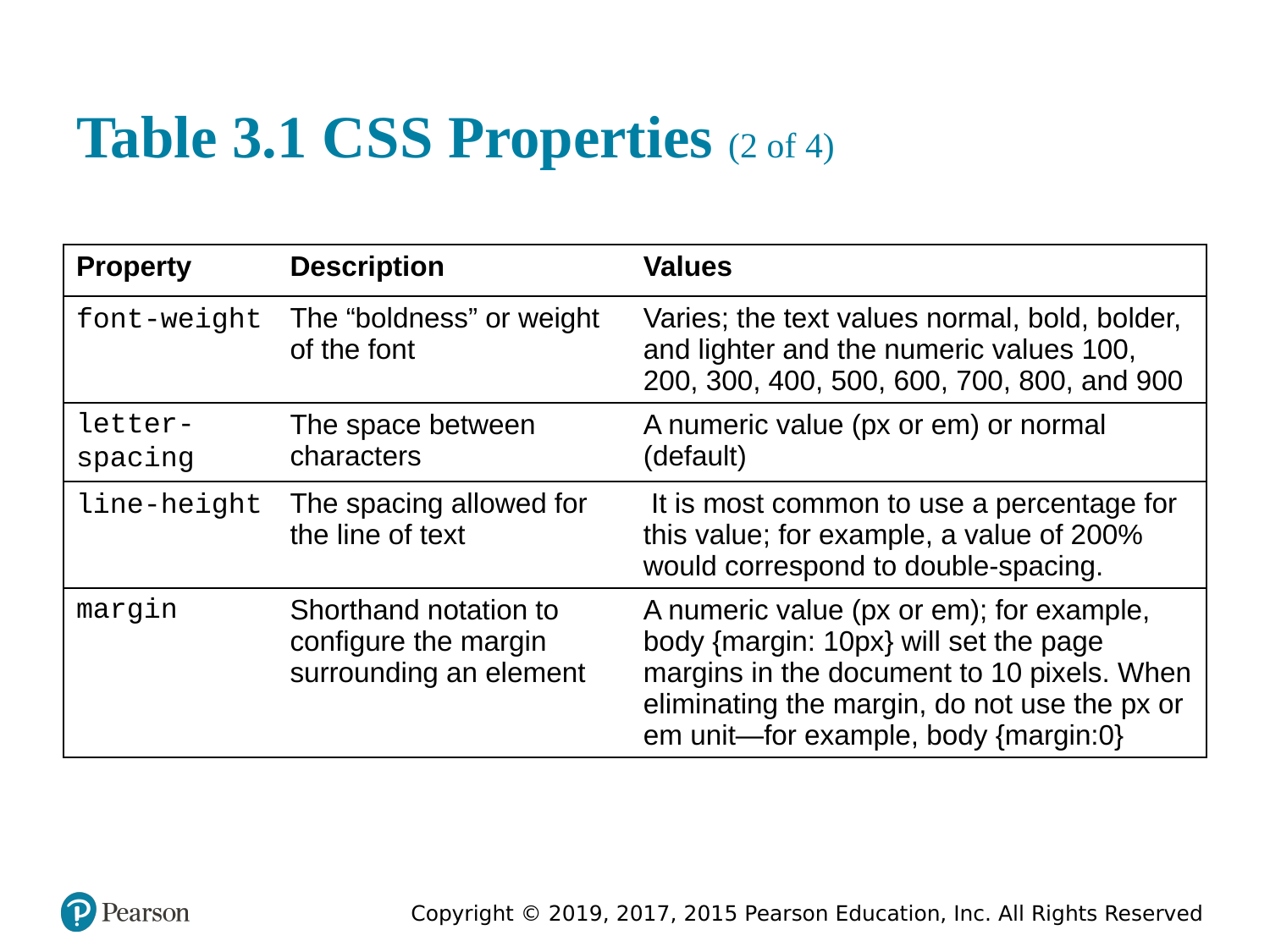

# Table 3.1 C S S Properties (2 of 4)
| Property | Description | Values |
| --- | --- | --- |
| font-weight | The “boldness” or weight of the font | Varies; the text values normal, bold, bolder, and lighter and the numeric values 100, 200, 300, 400, 500, 600, 700, 800, and 900 |
| letter-spacing | The space between characters | A numeric value (px or em) or normal (default) |
| line-height | The spacing allowed for the line of text | It is most common to use a percentage for this value; for example, a value of 200% would correspond to double-spacing. |
| margin | Shorthand notation to configure the margin surrounding an element | A numeric value (px or em); for example, body {margin: 10px} will set the page margins in the document to 10 pixels. When eliminating the margin, do not use the px or em unit—for example, body {margin:0} |